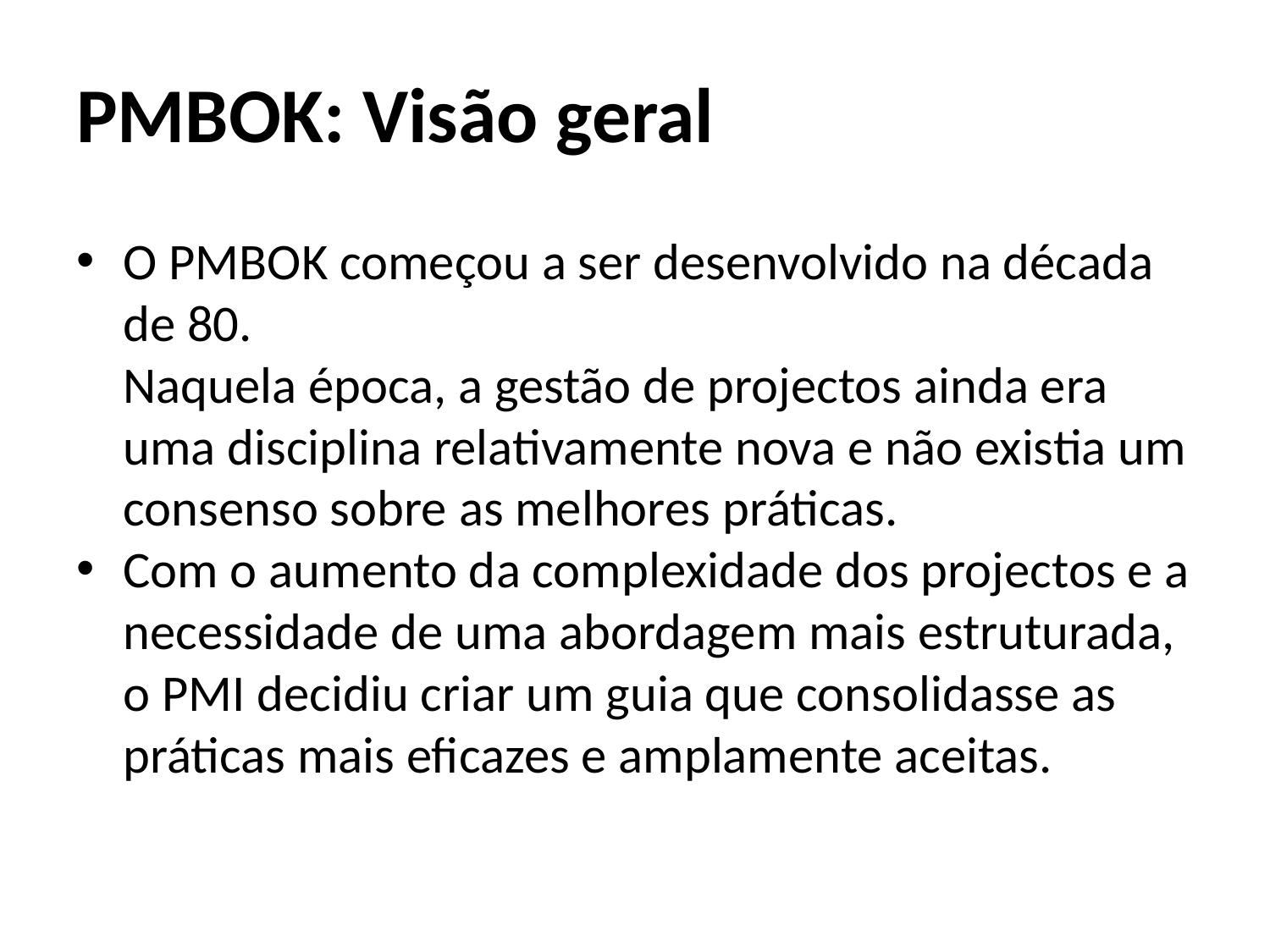

# PMBOK: Visão geral
O PMBOK começou a ser desenvolvido na década de 80.
Naquela época, a gestão de projectos ainda era uma disciplina relativamente nova e não existia um consenso sobre as melhores práticas.
Com o aumento da complexidade dos projectos e a necessidade de uma abordagem mais estruturada, o PMI decidiu criar um guia que consolidasse as práticas mais eficazes e amplamente aceitas.